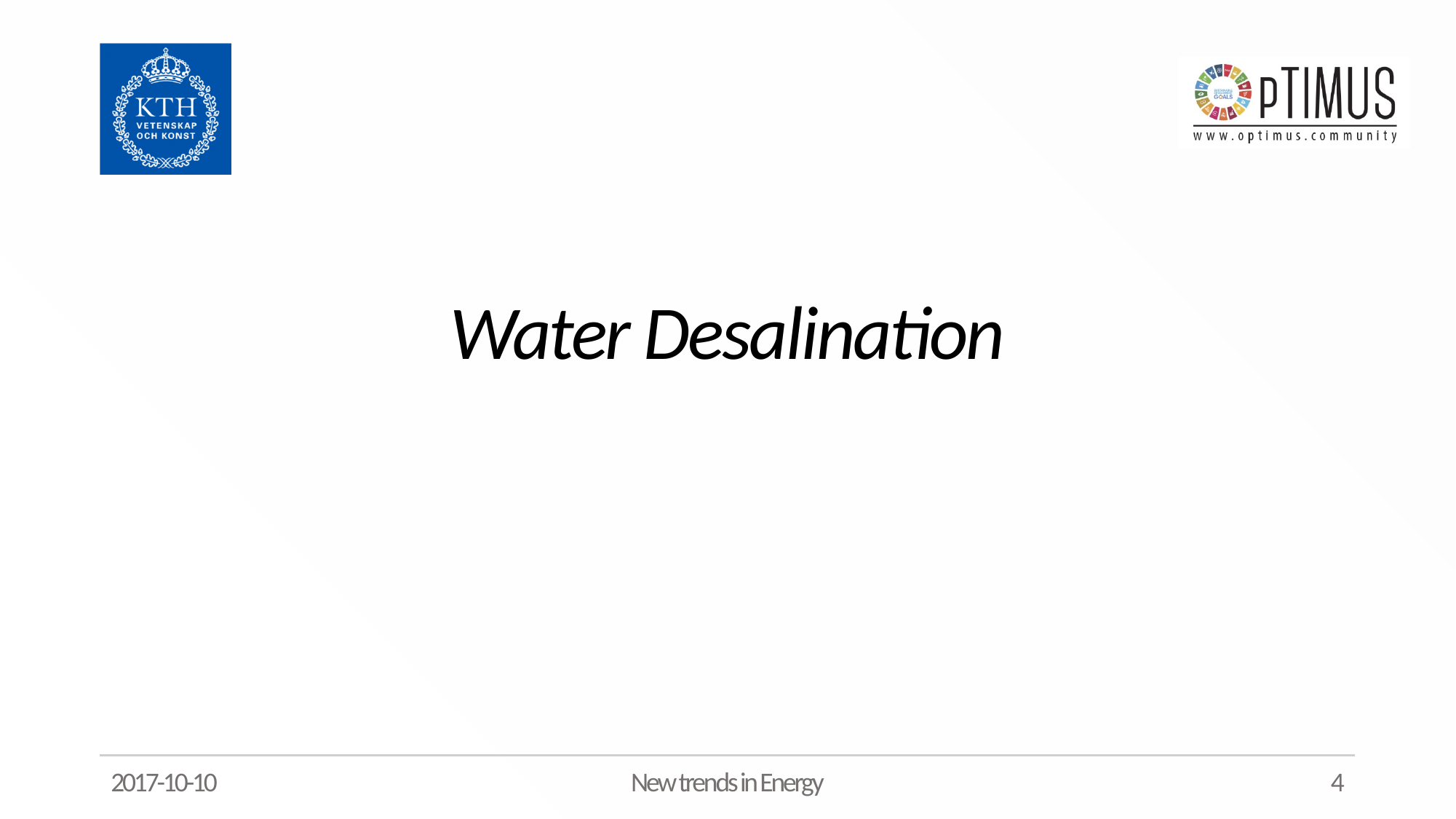

# Water Desalination
2017-10-10
New trends in Energy
4